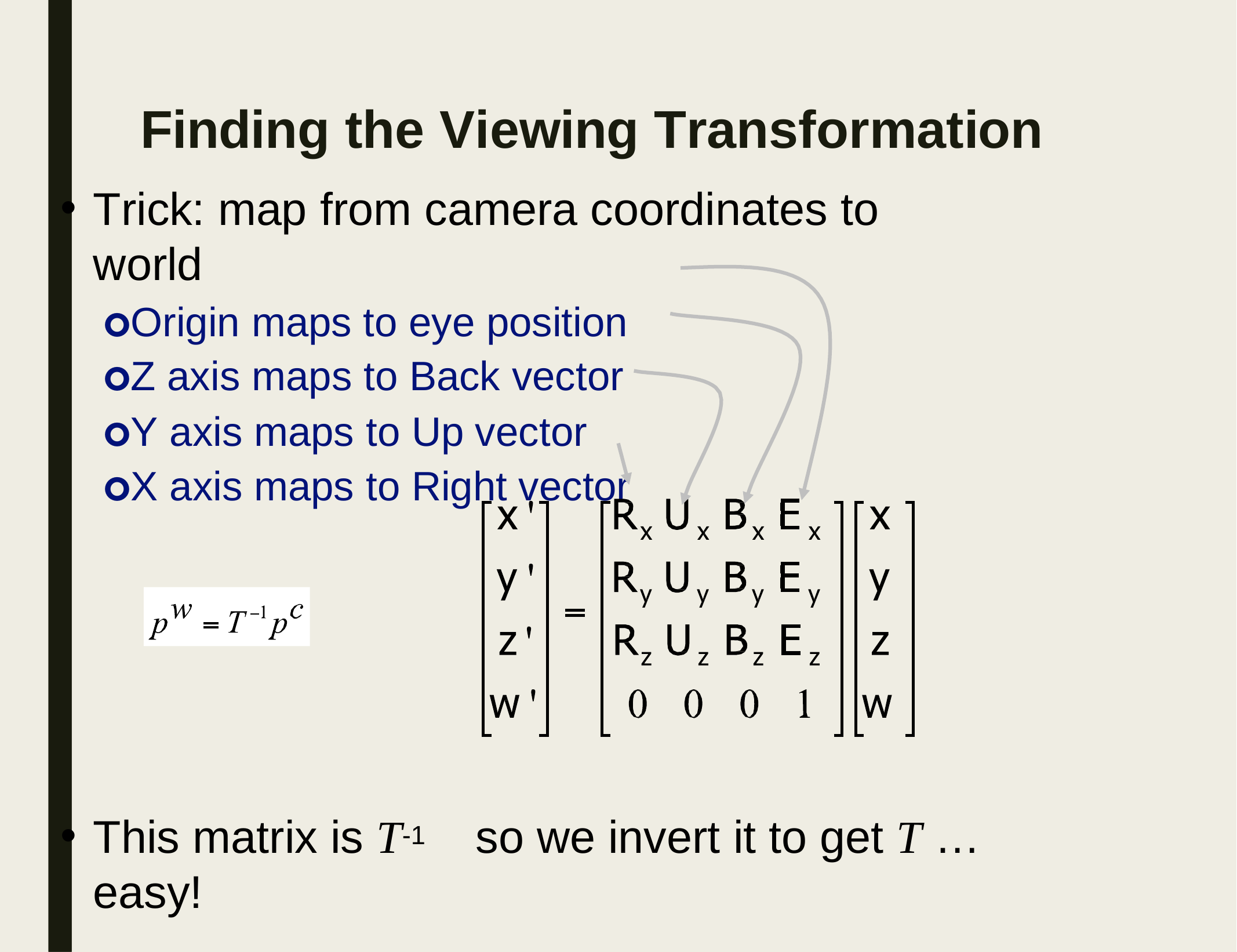

Finding the Viewing Transformation
Trick: map from camera coordinates to world
oOrigin maps to eye position
oZ axis maps to Back vector
oY axis maps to Up vector
oX axis maps to Right vector

This matrix is T-1	so we invert it to get T … easy!